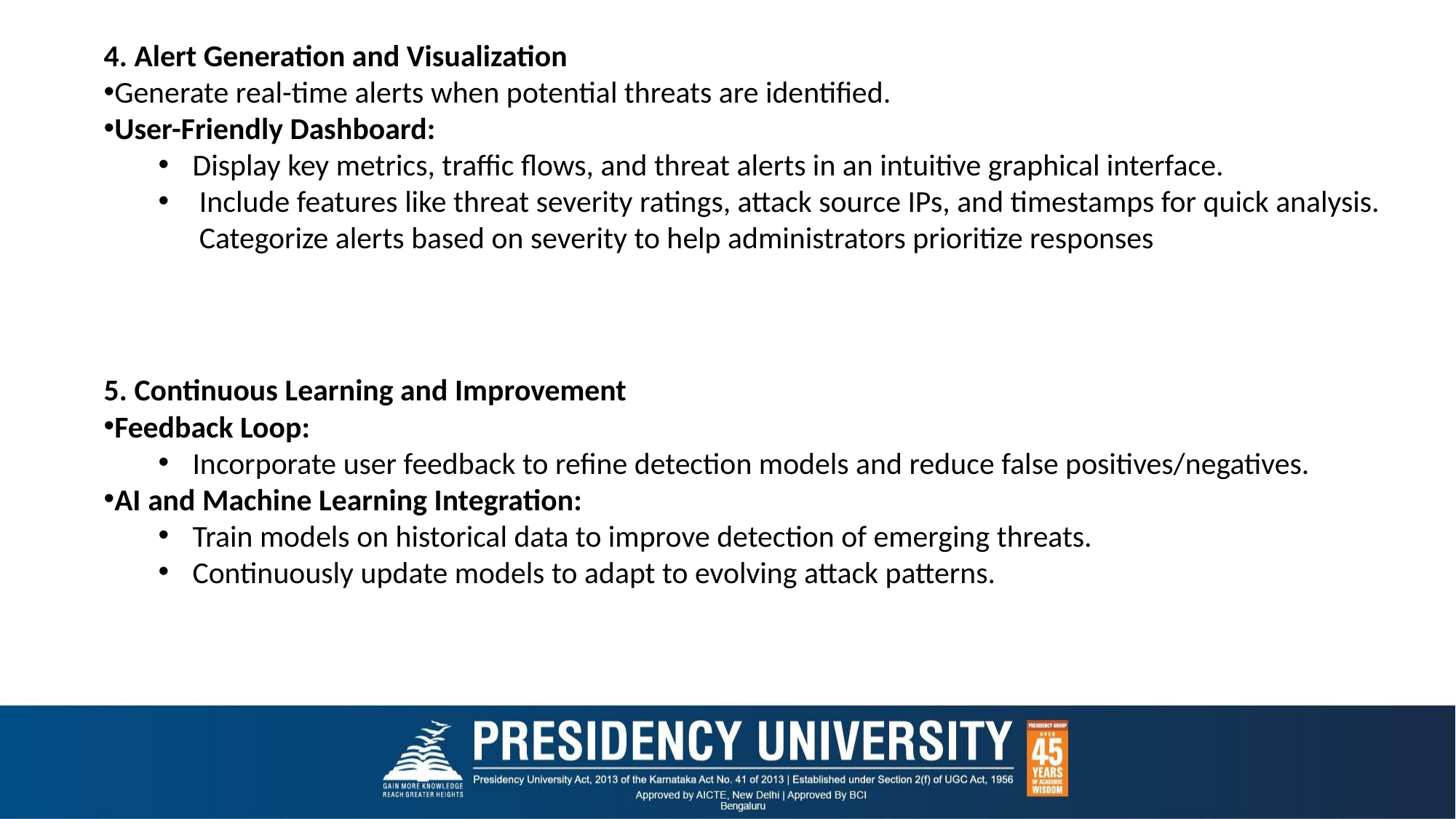

4. Alert Generation and Visualization
Generate real-time alerts when potential threats are identified.
User-Friendly Dashboard:
Display key metrics, traffic flows, and threat alerts in an intuitive graphical interface.
Include features like threat severity ratings, attack source IPs, and timestamps for quick analysis. Categorize alerts based on severity to help administrators prioritize responses

5. Continuous Learning and Improvement
Feedback Loop:
Incorporate user feedback to refine detection models and reduce false positives/negatives.
AI and Machine Learning Integration:
Train models on historical data to improve detection of emerging threats.
Continuously update models to adapt to evolving attack patterns.